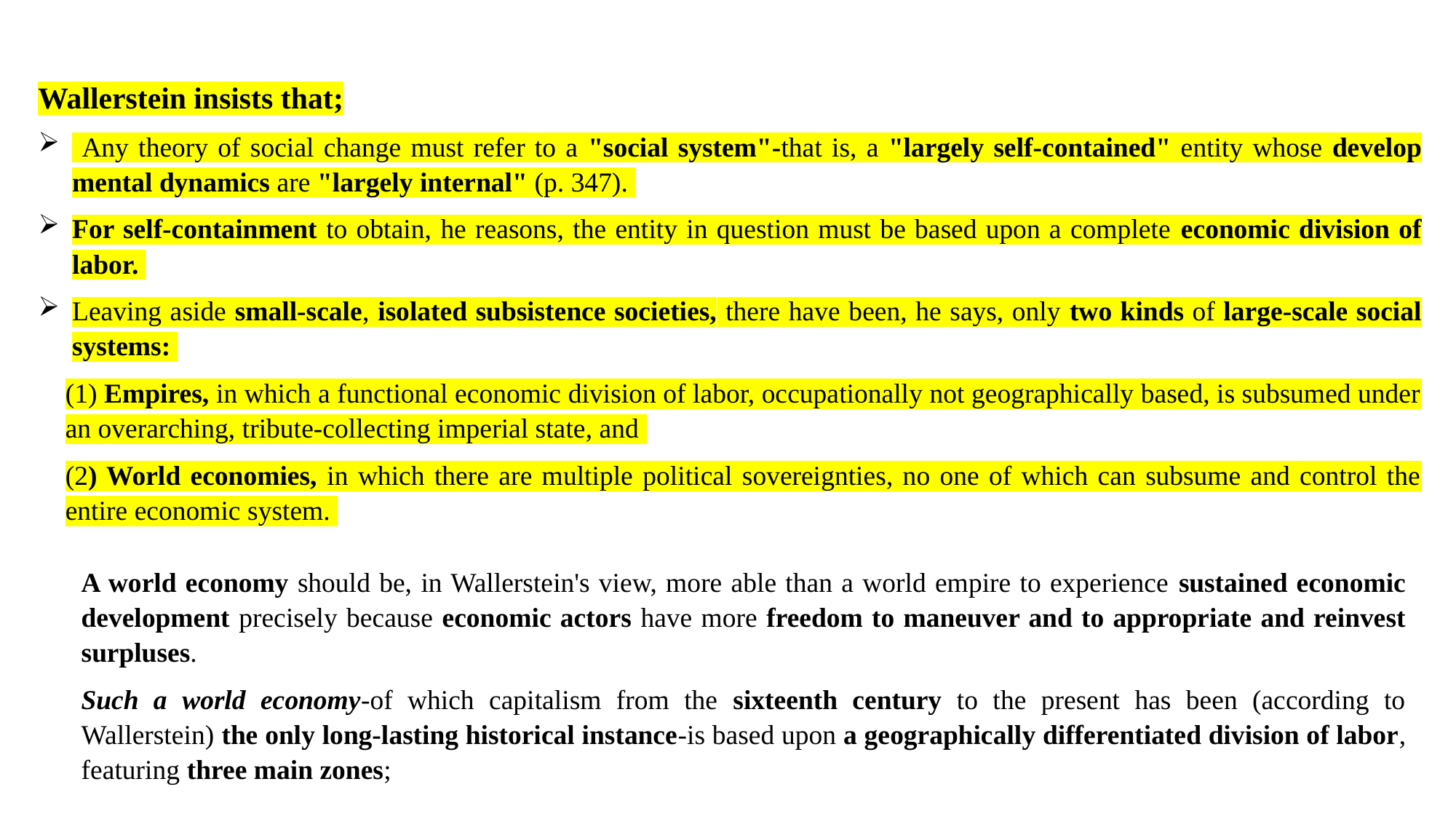

Wallerstein insists that;
 Any theory of social change must refer to a "social system"-that is, a "largely self-contained" entity whose develop mental dynamics are "largely internal" (p. 347).
For self-containment to obtain, he reasons, the entity in question must be based upon a complete economic division of labor.
Leaving aside small-scale, isolated subsistence societies, there have been, he says, only two kinds of large-scale social systems:
(1) Empires, in which a functional economic division of labor, occupationally not geographically based, is subsumed under an overarching, tribute-collecting imperial state, and
(2) World economies, in which there are multiple political sovereignties, no one of which can subsume and control the entire economic system.
A world economy should be, in Wallerstein's view, more able than a world empire to experience sustained economic development precisely because economic actors have more freedom to maneuver and to appropriate and reinvest surpluses.
Such a world economy-of which capitalism from the sixteenth century to the present has been (according to Wallerstein) the only long-lasting historical instance-is based upon a geographically differentiated division of labor, featuring three main zones;